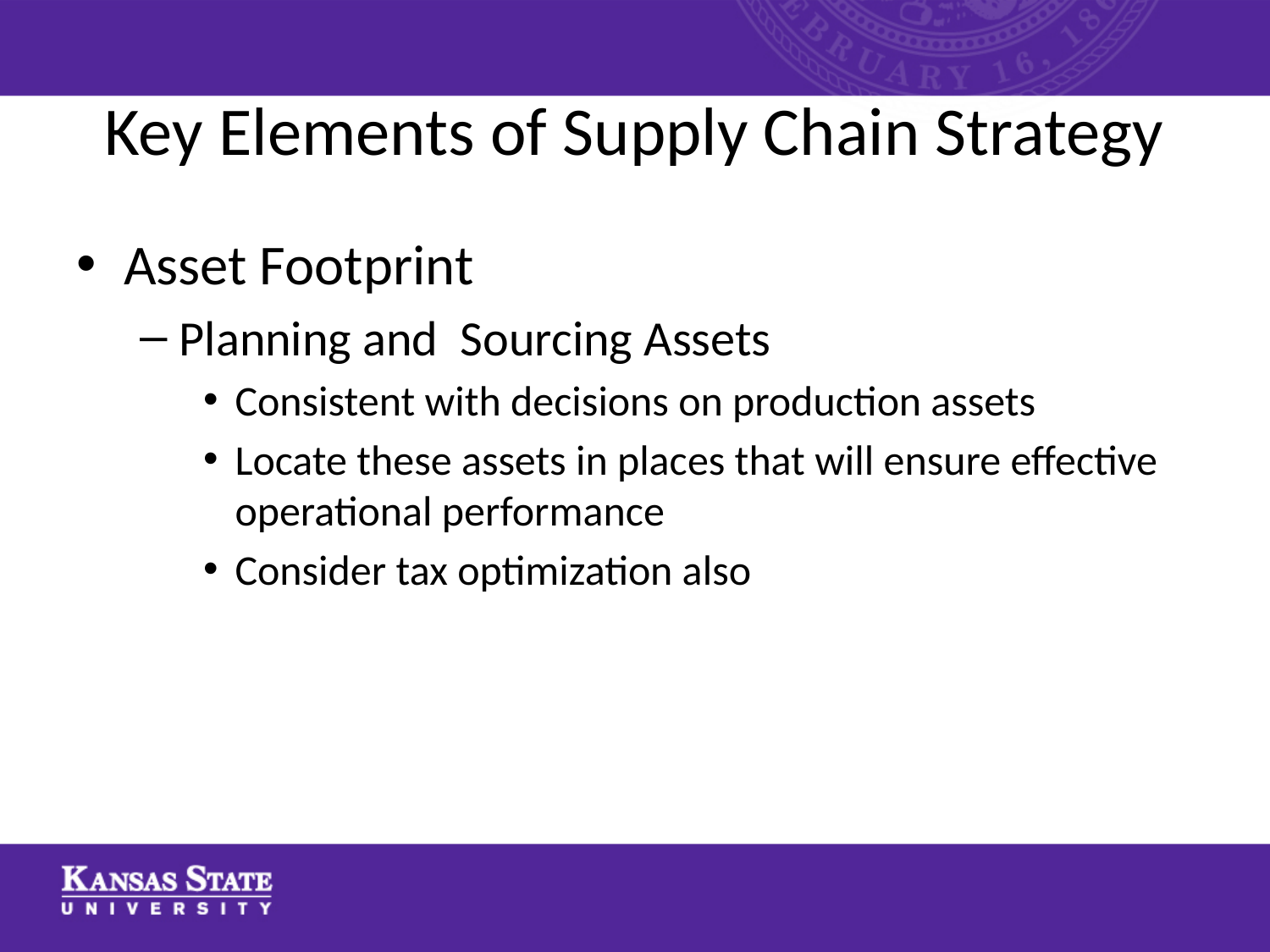

# Key Elements of Supply Chain Strategy
Asset Footprint
Planning and  Sourcing Assets
Consistent with decisions on production assets
Locate these assets in places that will ensure effective operational performance
Consider tax optimization also